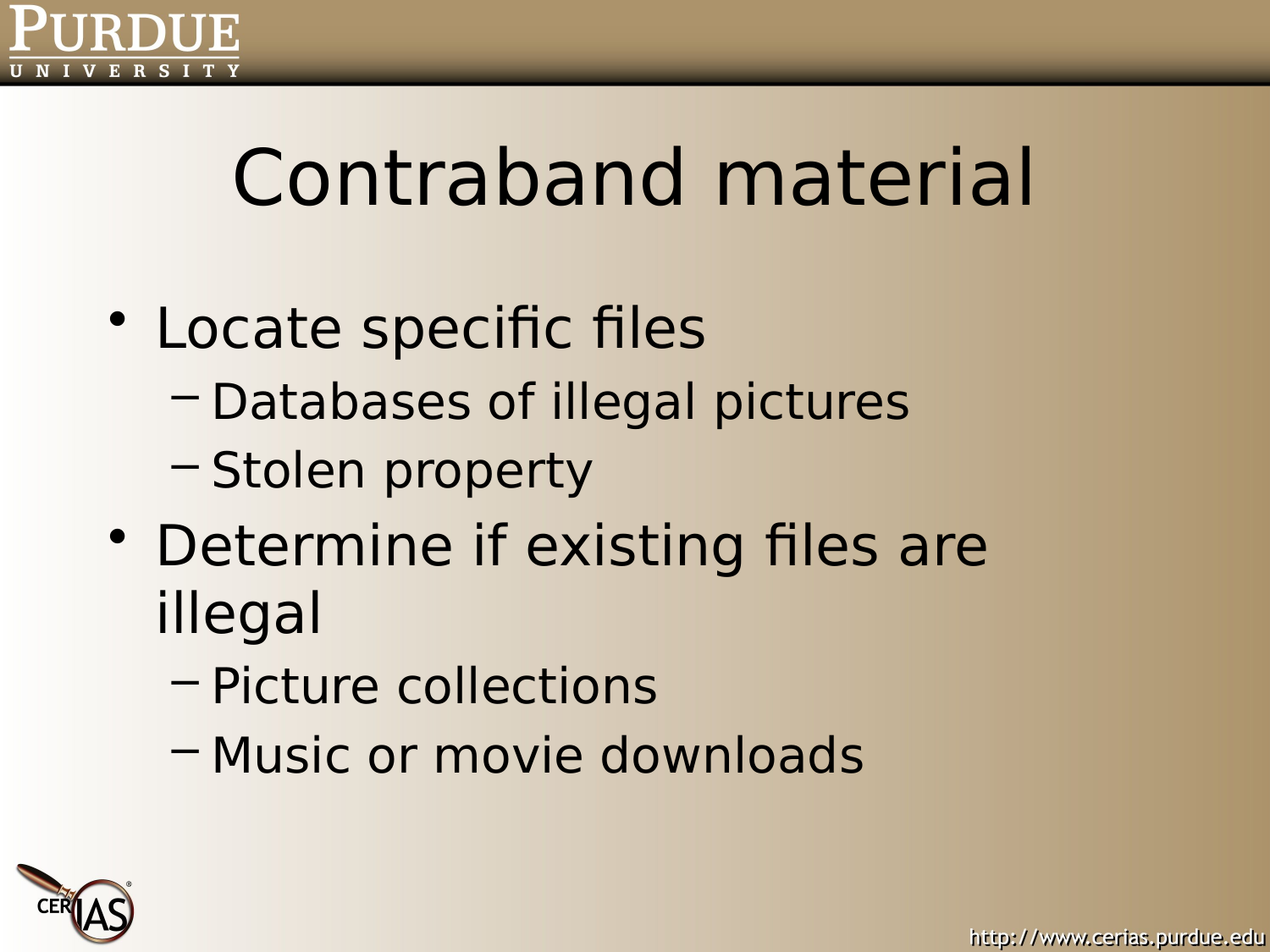

# Contraband material
Locate specific files
Databases of illegal pictures
Stolen property
Determine if existing files are illegal
Picture collections
Music or movie downloads